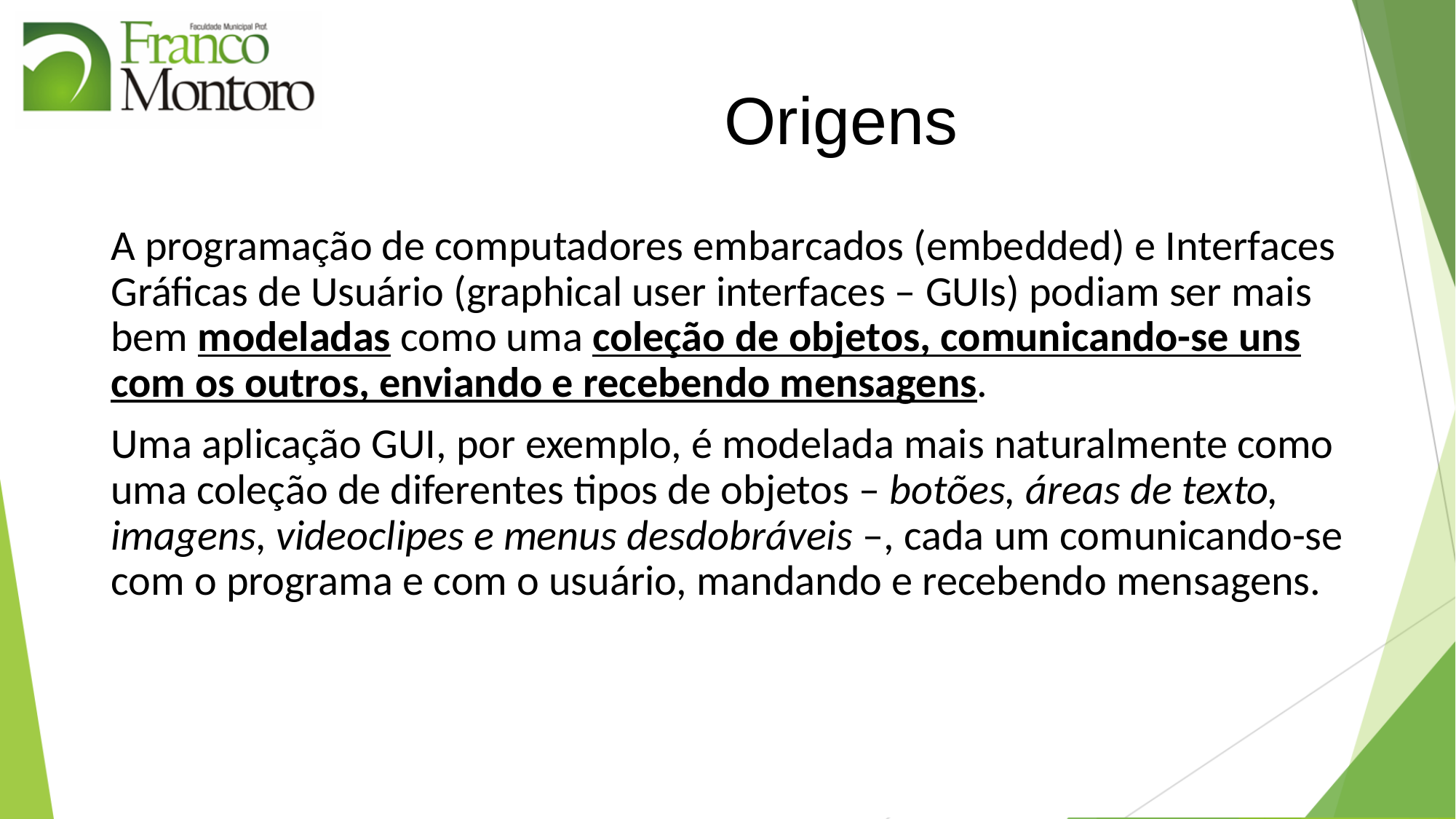

# Origens
A programação de computadores embarcados (embedded) e Interfaces Gráficas de Usuário (graphical user interfaces – GUIs) podiam ser mais bem modeladas como uma coleção de objetos, comunicando-se uns com os outros, enviando e recebendo mensagens.
Uma aplicação GUI, por exemplo, é modelada mais naturalmente como uma coleção de diferentes tipos de objetos – botões, áreas de texto, imagens, videoclipes e menus desdobráveis –, cada um comunicando-se com o programa e com o usuário, mandando e recebendo mensagens.